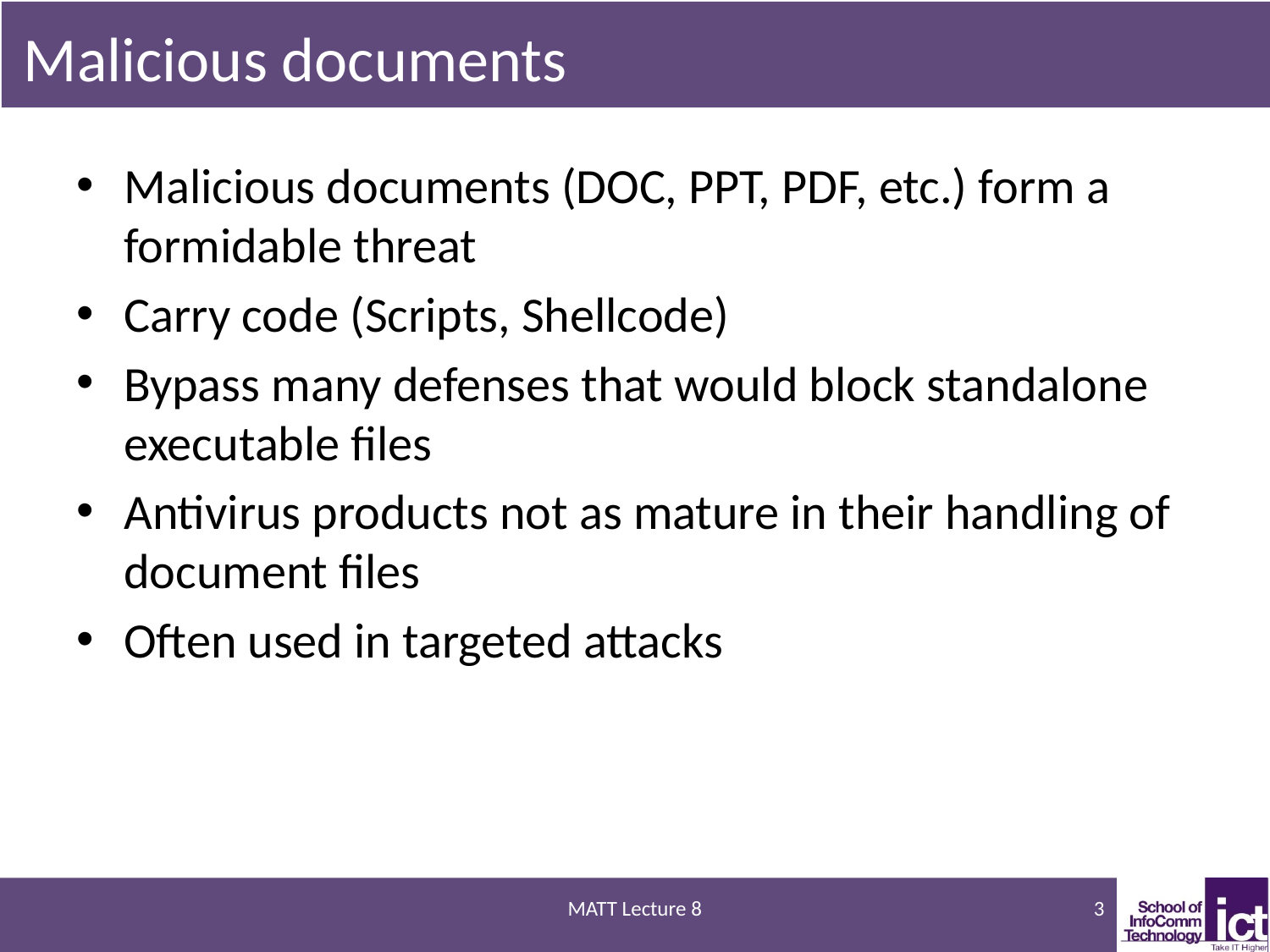

# Malicious documents
Malicious documents (DOC, PPT, PDF, etc.) form a formidable threat
Carry code (Scripts, Shellcode)
Bypass many defenses that would block standalone executable files
Antivirus products not as mature in their handling of document files
Often used in targeted attacks
MATT Lecture 8
3